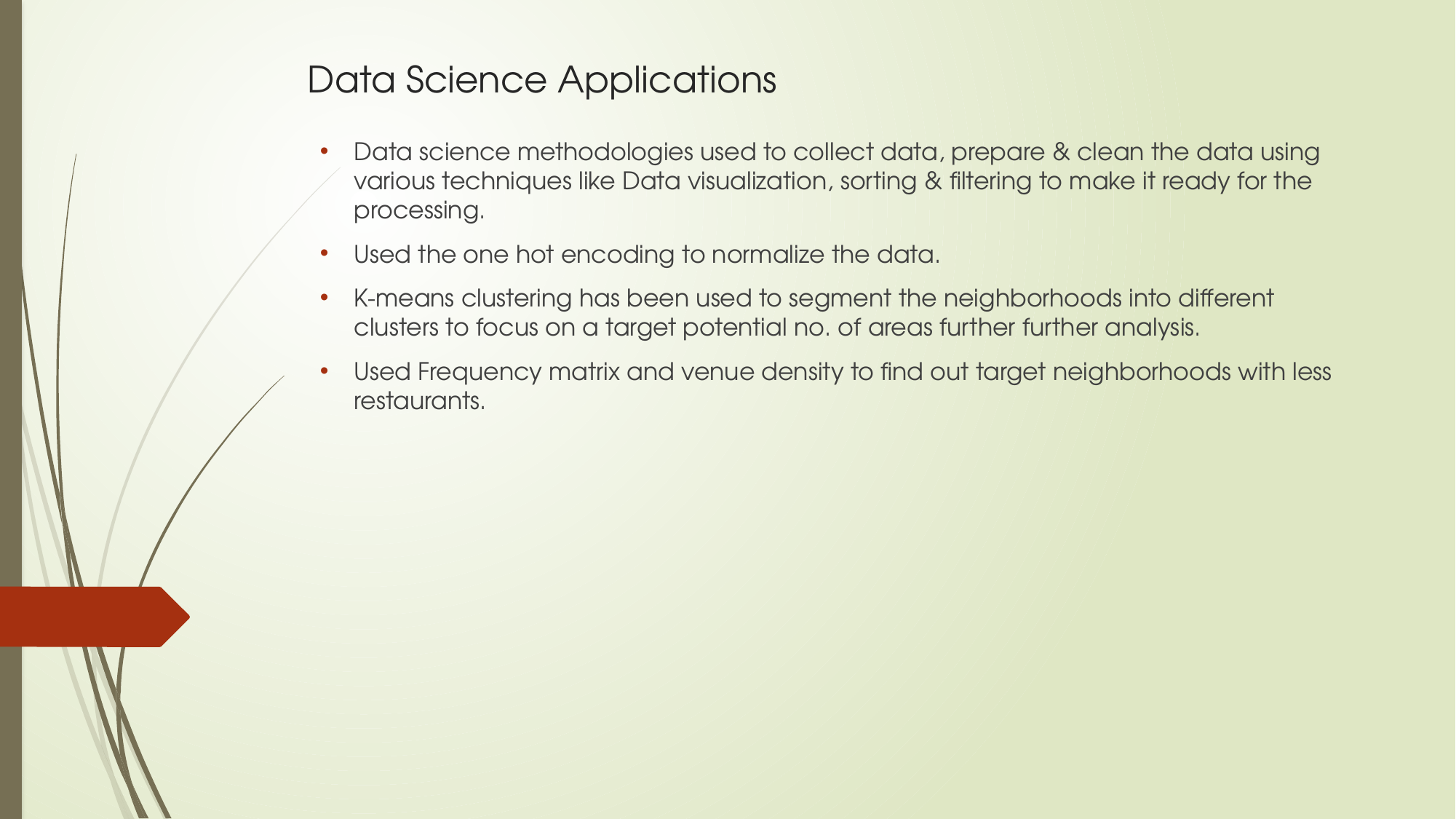

# Data Science Applications
Data science methodologies used to collect data, prepare & clean the data using various techniques like Data visualization, sorting & filtering to make it ready for the processing.
Used the one hot encoding to normalize the data.
K-means clustering has been used to segment the neighborhoods into different clusters to focus on a target potential no. of areas further further analysis.
Used Frequency matrix and venue density to find out target neighborhoods with less restaurants.